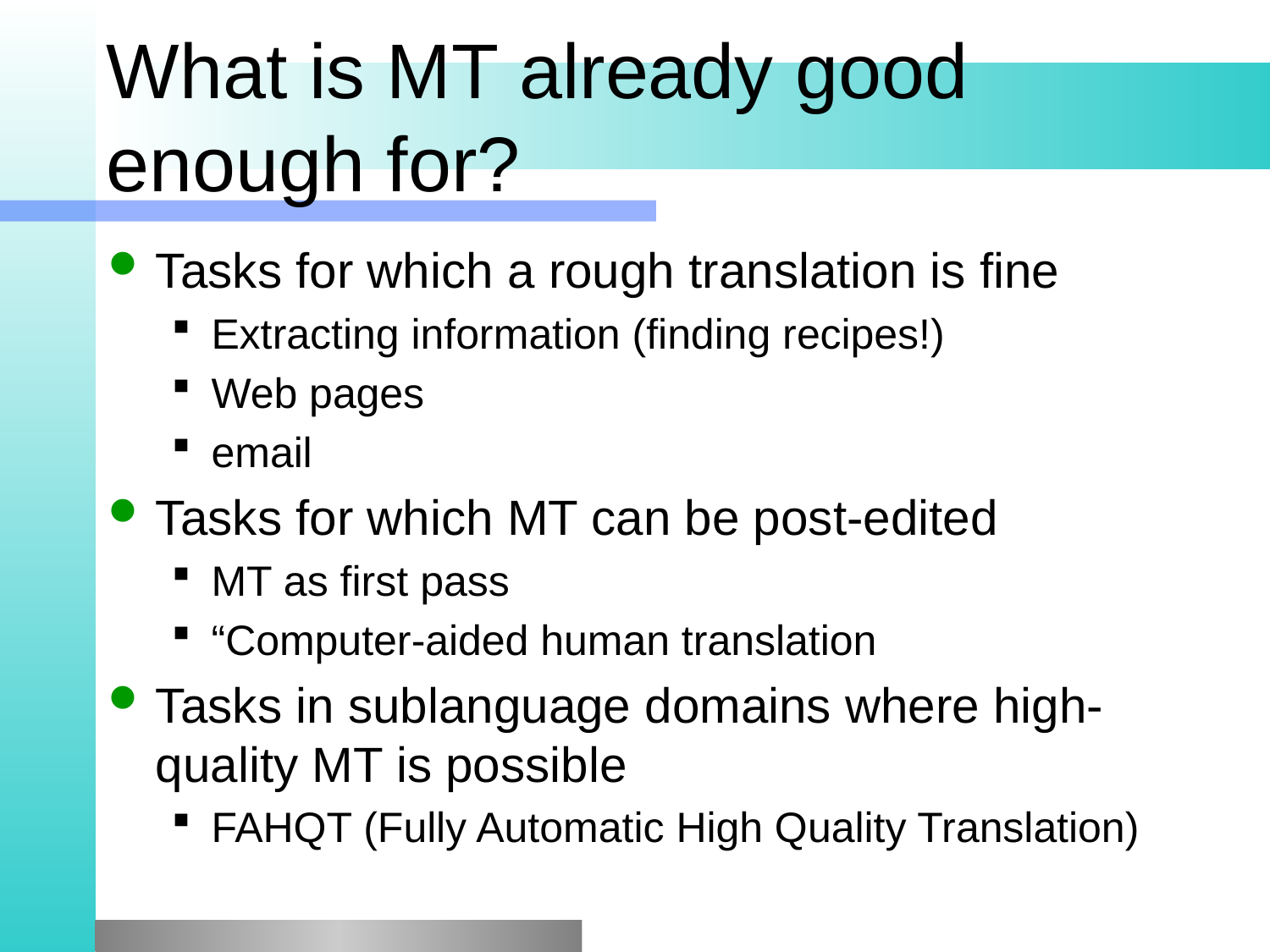

# What is MT already good enough for?
Tasks for which a rough translation is fine
Extracting information (finding recipes!)
Web pages
email
Tasks for which MT can be post-edited
MT as first pass
“Computer-aided human translation
Tasks in sublanguage domains where high-quality MT is possible
FAHQT (Fully Automatic High Quality Translation)